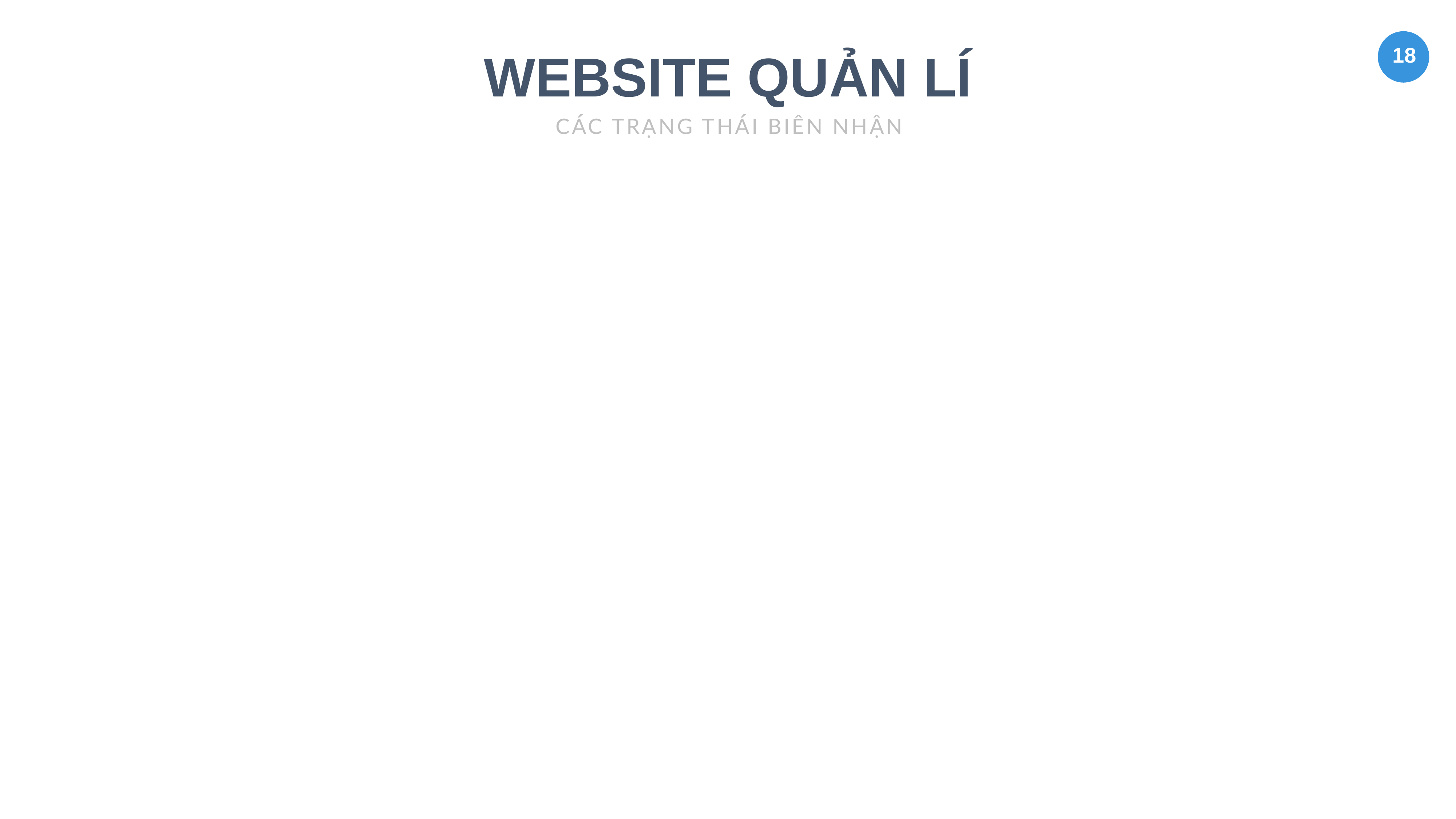

WEBSITE QUẢN LÍ
CÁC TRẠNG THÁI BIÊN NHẬN